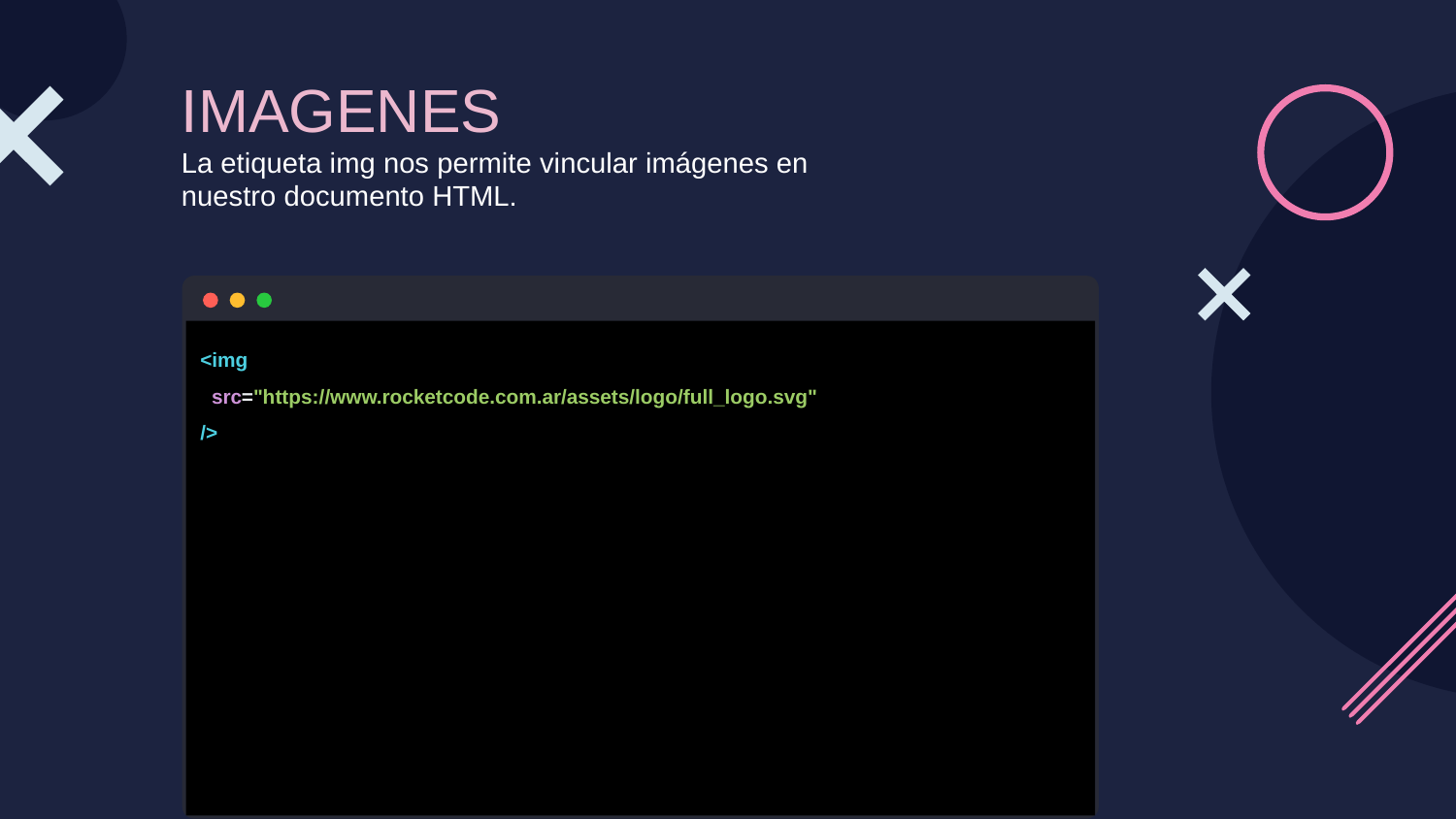

# IMAGENES
La etiqueta img nos permite vincular imágenes en nuestro documento HTML.

<img
  src="https://www.rocketcode.com.ar/assets/logo/full_logo.svg"
/>